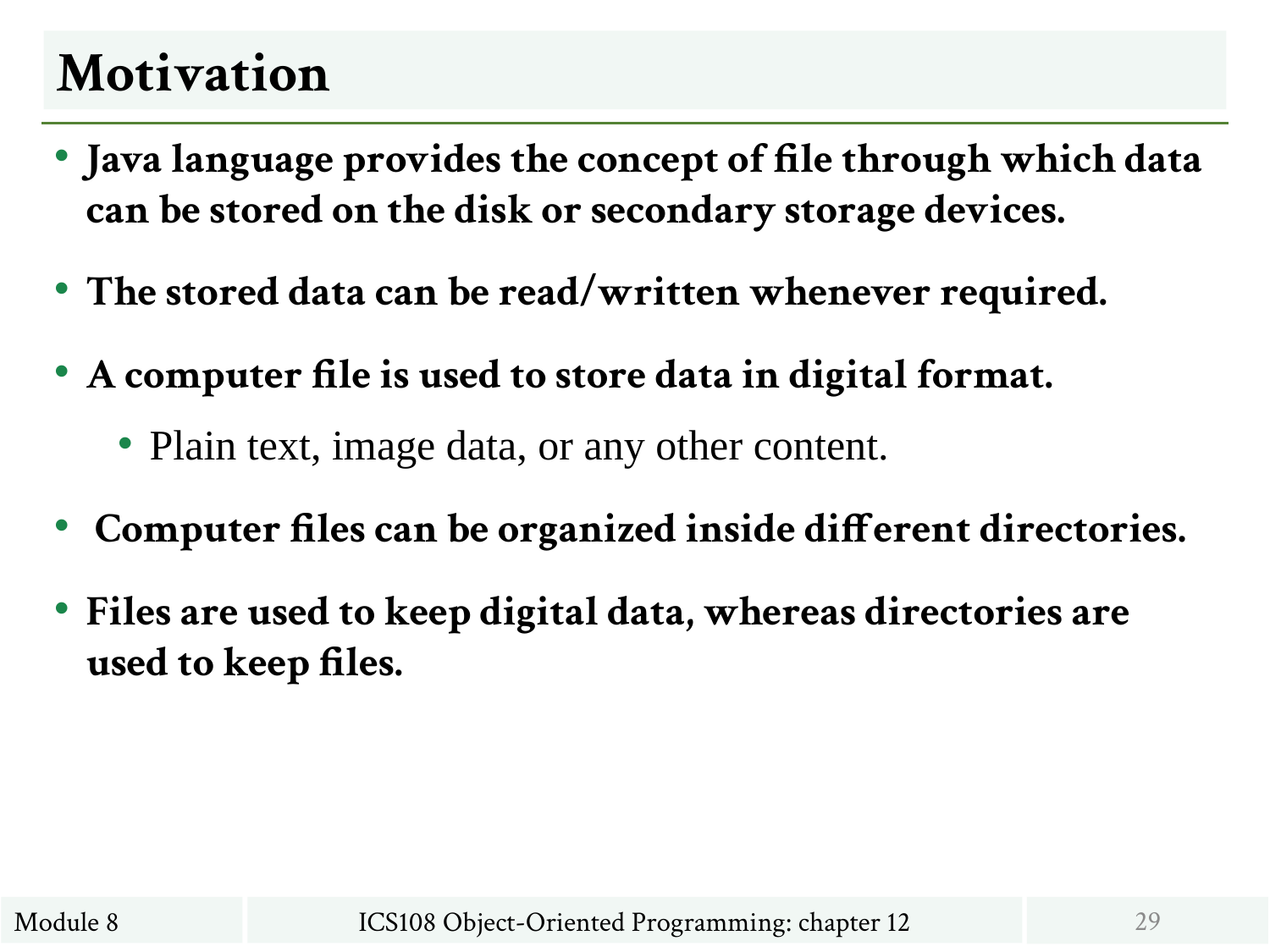

# Motivation
Java language provides the concept of file through which data can be stored on the disk or secondary storage devices.
The stored data can be read/written whenever required.
A computer file is used to store data in digital format.
Plain text, image data, or any other content.
 Computer files can be organized inside different directories.
Files are used to keep digital data, whereas directories are used to keep files.

29